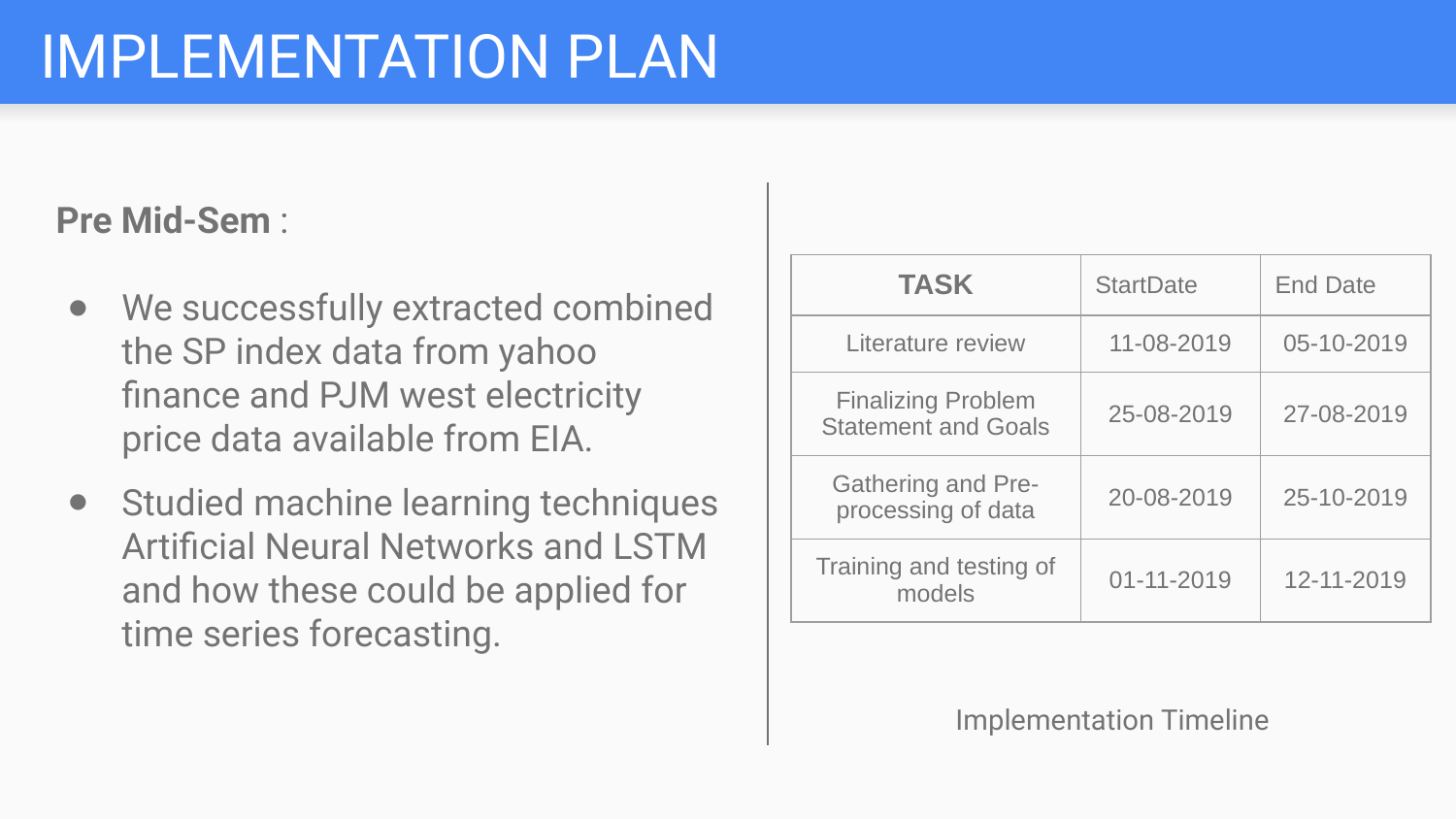

# IMPLEMENTATION PLAN
 Pre Mid-Sem :

We successfully extracted combined the SP index data from yahoo finance and PJM west electricity price data available from EIA.
Studied machine learning techniques Artificial Neural Networks and LSTM and how these could be applied for time series forecasting.
| TASK | StartDate | End Date |
| --- | --- | --- |
| Literature review | 11-08-2019 | 05-10-2019 |
| Finalizing Problem Statement and Goals | 25-08-2019 | 27-08-2019 |
| Gathering and Pre-processing of data | 20-08-2019 | 25-10-2019 |
| Training and testing of models | 01-11-2019 | 12-11-2019 |
Implementation Timeline